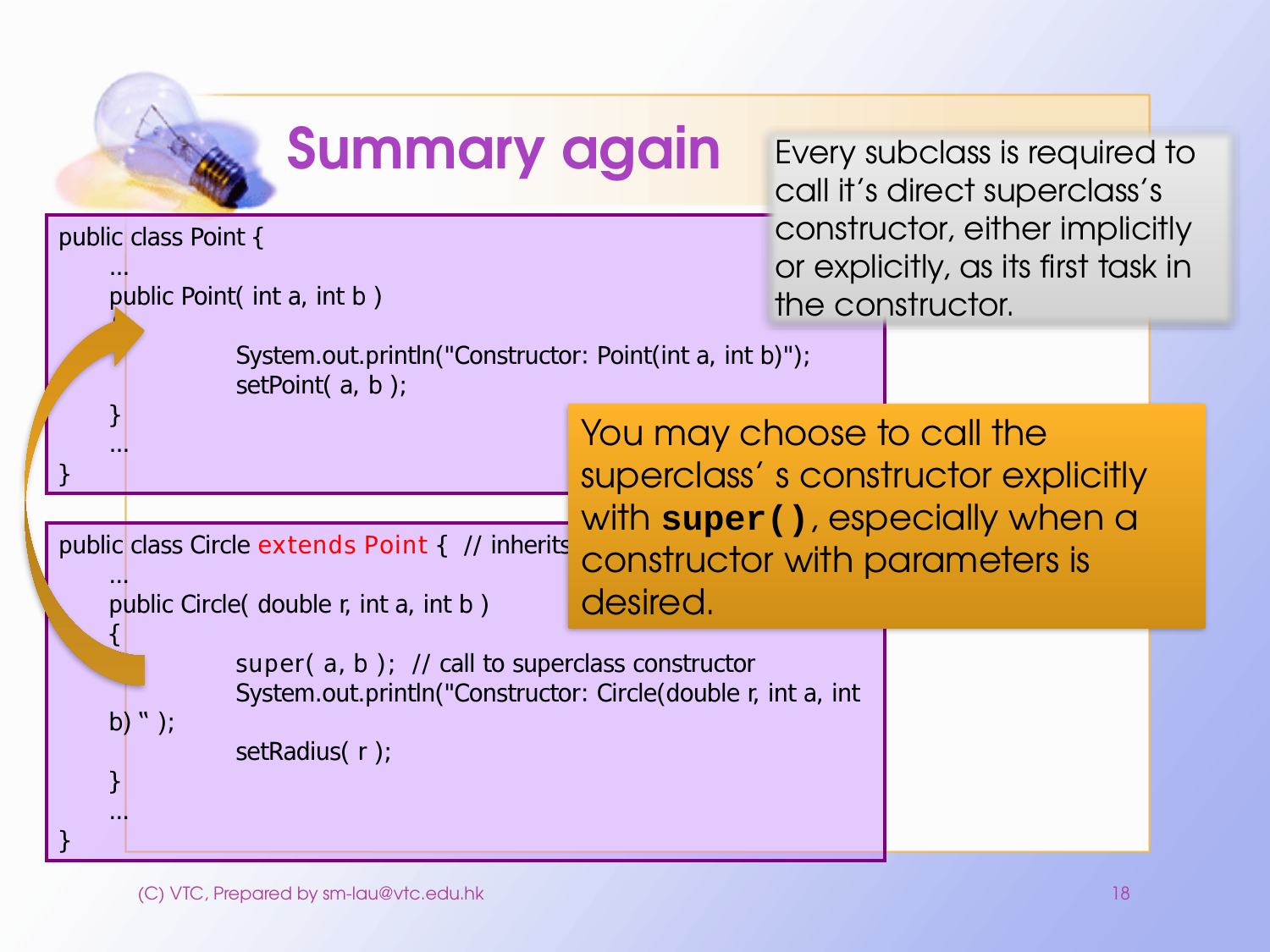

# Summary again
Every subclass is required to call it’s direct superclass’s constructor, either implicitly or explicitly, as its first task in the constructor.
public class Point {
	…
	public Point( int a, int b )
	{
		System.out.println("Constructor: Point(int a, int b)");
		setPoint( a, b );
	}
	…
}

You may choose to call the superclass’ s constructor explicitly with super(), especially when a constructor with parameters is desired.
public class Circle extends Point {  // inherits from Point
	…
	public Circle( double r, int a, int b )
	{
		super( a, b );  // call to superclass constructor
		System.out.println("Constructor: Circle(double r, int a, int b) “ );
		setRadius( r );
	}
	…
}
(C) VTC, Prepared by sm-lau@vtc.edu.hk
18